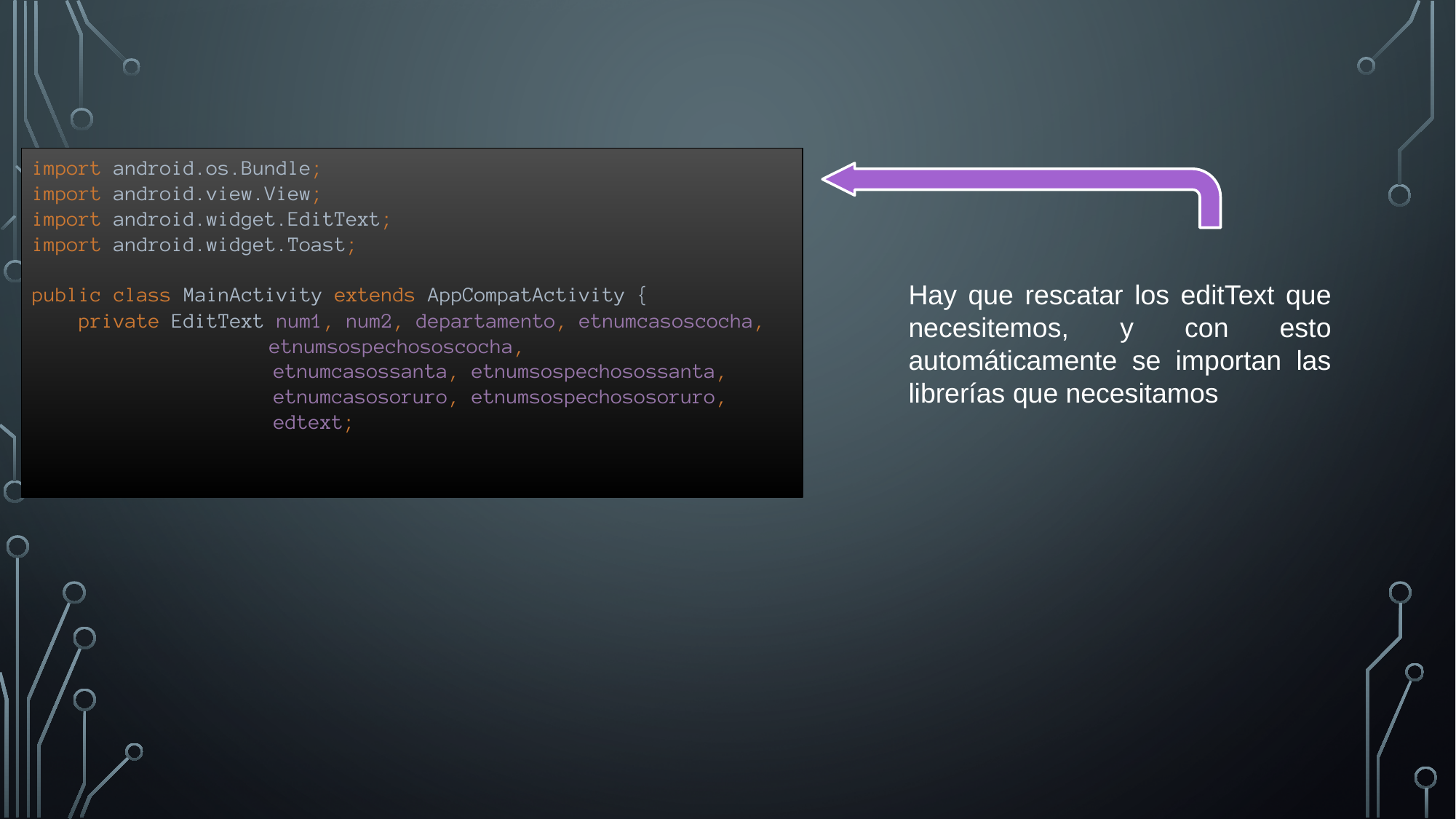

import android.os.Bundle;
import android.view.View;
import android.widget.EditText;
import android.widget.Toast;
public class MainActivity extends AppCompatActivity {
    private EditText num1, num2, departamento, etnumcasoscocha, 	           etnumsospechososcocha,
              	  etnumcasossanta, etnumsospechosossanta, 		  etnumcasosoruro, etnumsospechososoruro,
            	  edtext;

Hay que rescatar los editText que necesitemos, y con esto automáticamente se importan las librerías que necesitamos